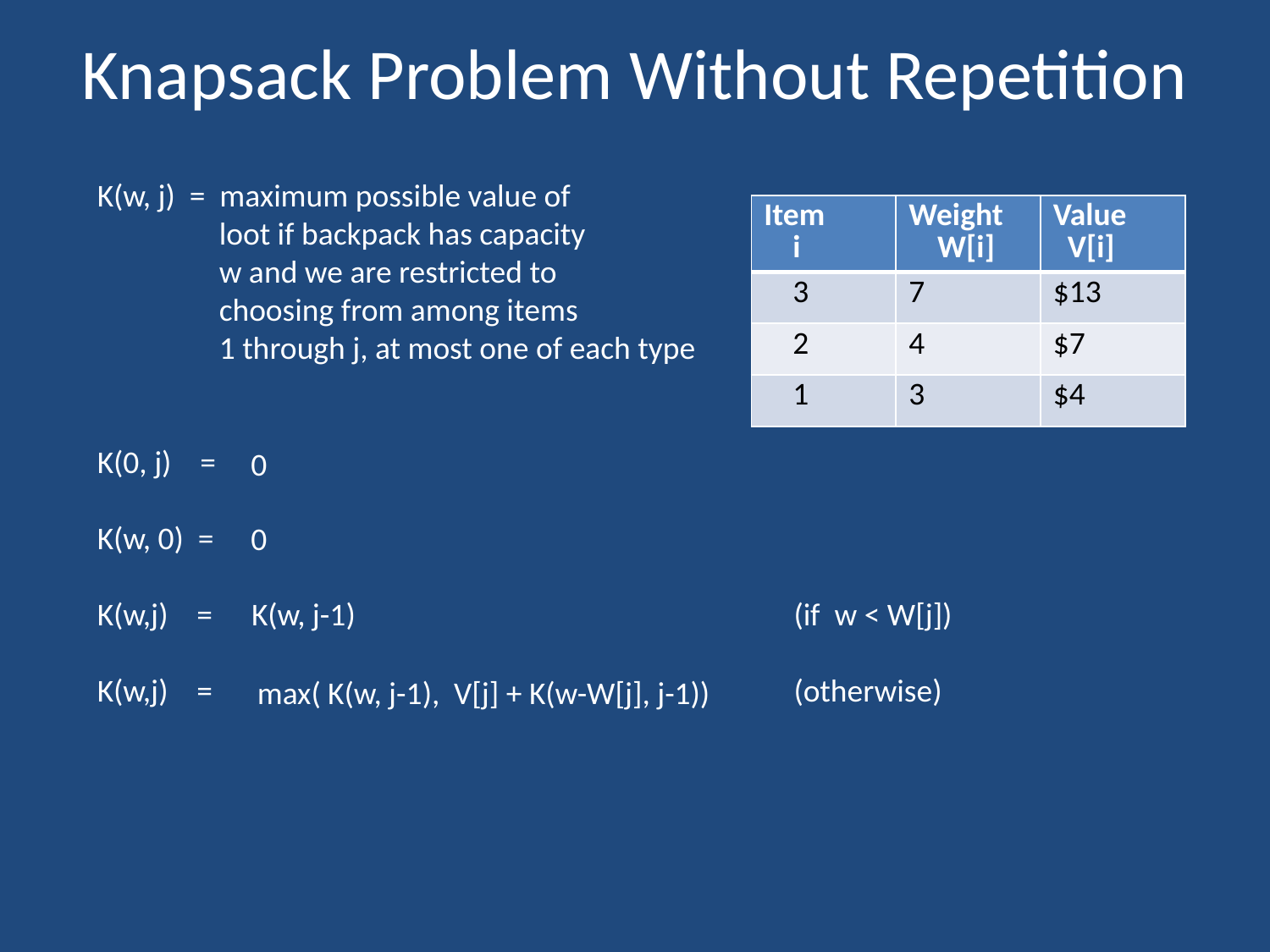

# Knapsack Problem Without Repetition
K(w, j)  =  maximum possible value of
                 loot if backpack has capacity
                 w and we are restricted to
                 choosing from among items
                 1 through j, at most one of each type

K(0, j)    =

K(w, 0)  =

K(w,j)    =                                                                                 (if  w < W[j])

K(w,j)    =                                                                                 (otherwise)

| Item i | Weight W[i] | Value V[i] |
| --- | --- | --- |
| 3 | 7 | $13 |
| 2 | 4 | $7 |
| 1 | 3 | $4 |
0
0
K(w, j-1)
max( K(w, j-1),  V[j] + K(w-W[j], j-1))